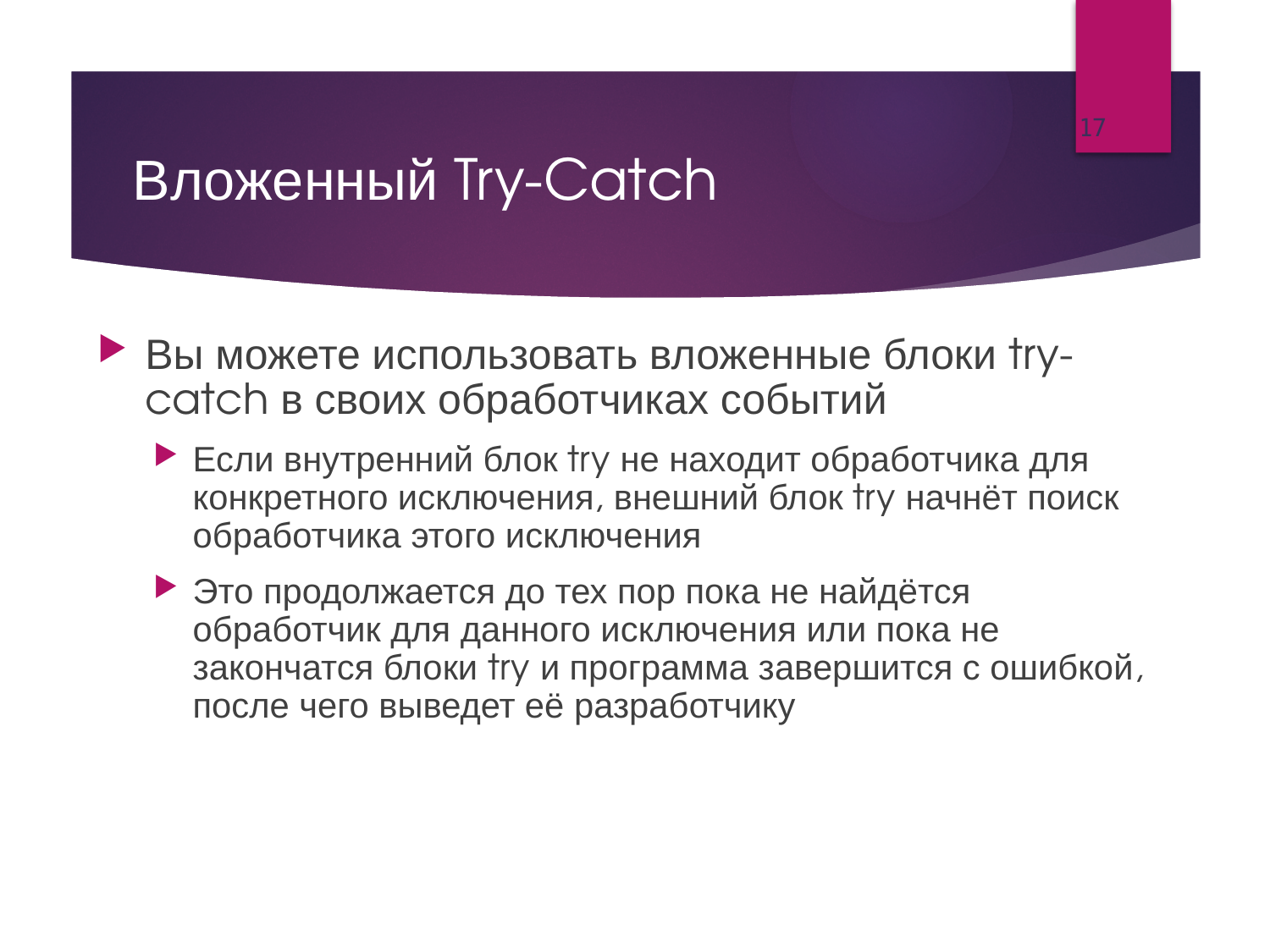

17
# Вложенный Try-Catch
Вы можете использовать вложенные блоки try-catch в своих обработчиках событий
Если внутренний блок try не находит обработчика для конкретного исключения, внешний блок try начнёт поиск обработчика этого исключения
Это продолжается до тех пор пока не найдётся обработчик для данного исключения или пока не закончатся блоки try и программа завершится с ошибкой, после чего выведет её разработчику